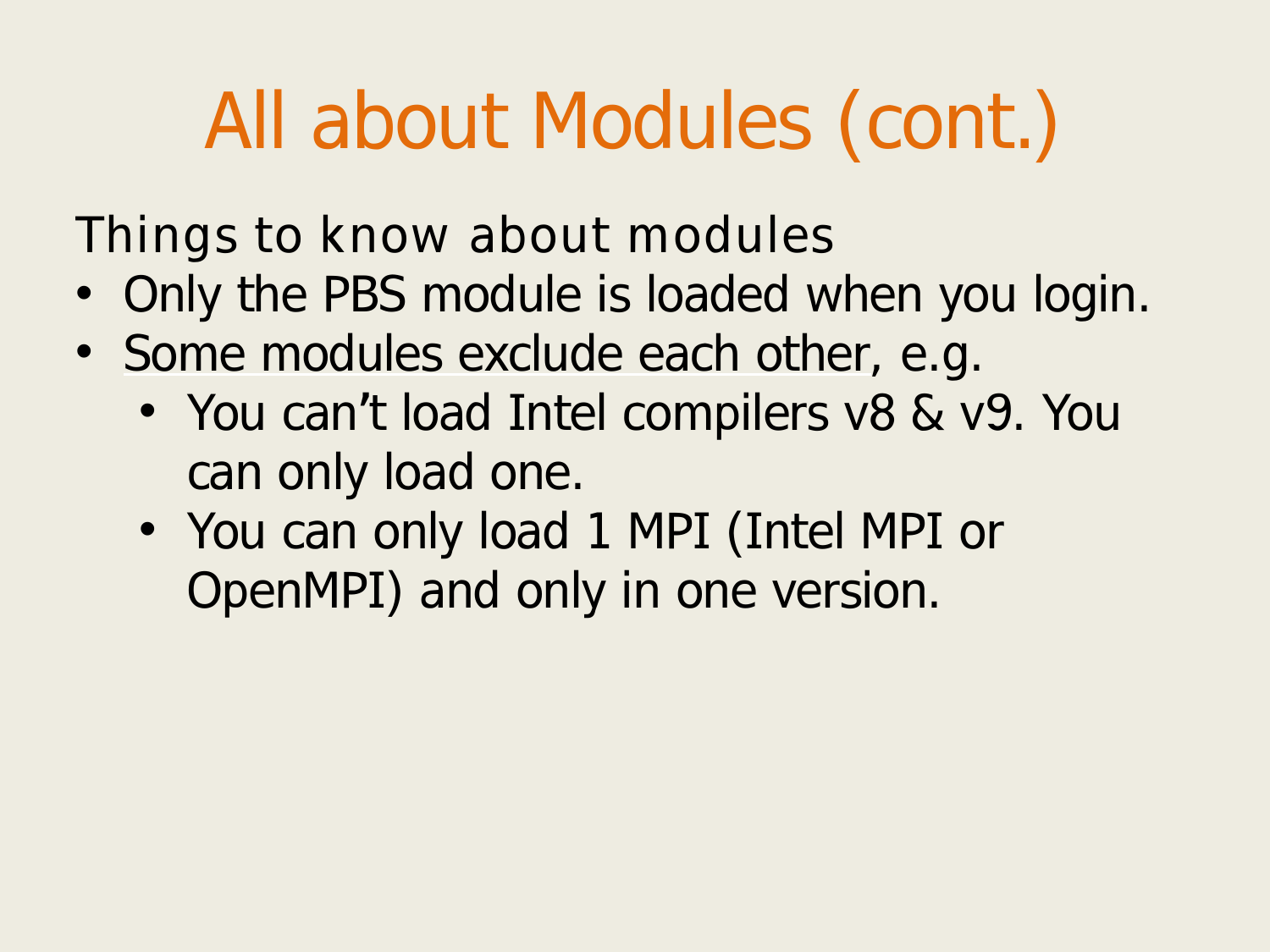

All about Modules (cont.)
Things to know about modules
Only the PBS module is loaded when you login.
Some modules exclude each other, e.g.
You can’t load Intel compilers v8 & v9. You can only load one.
You can only load 1 MPI (Intel MPI or OpenMPI) and only in one version.